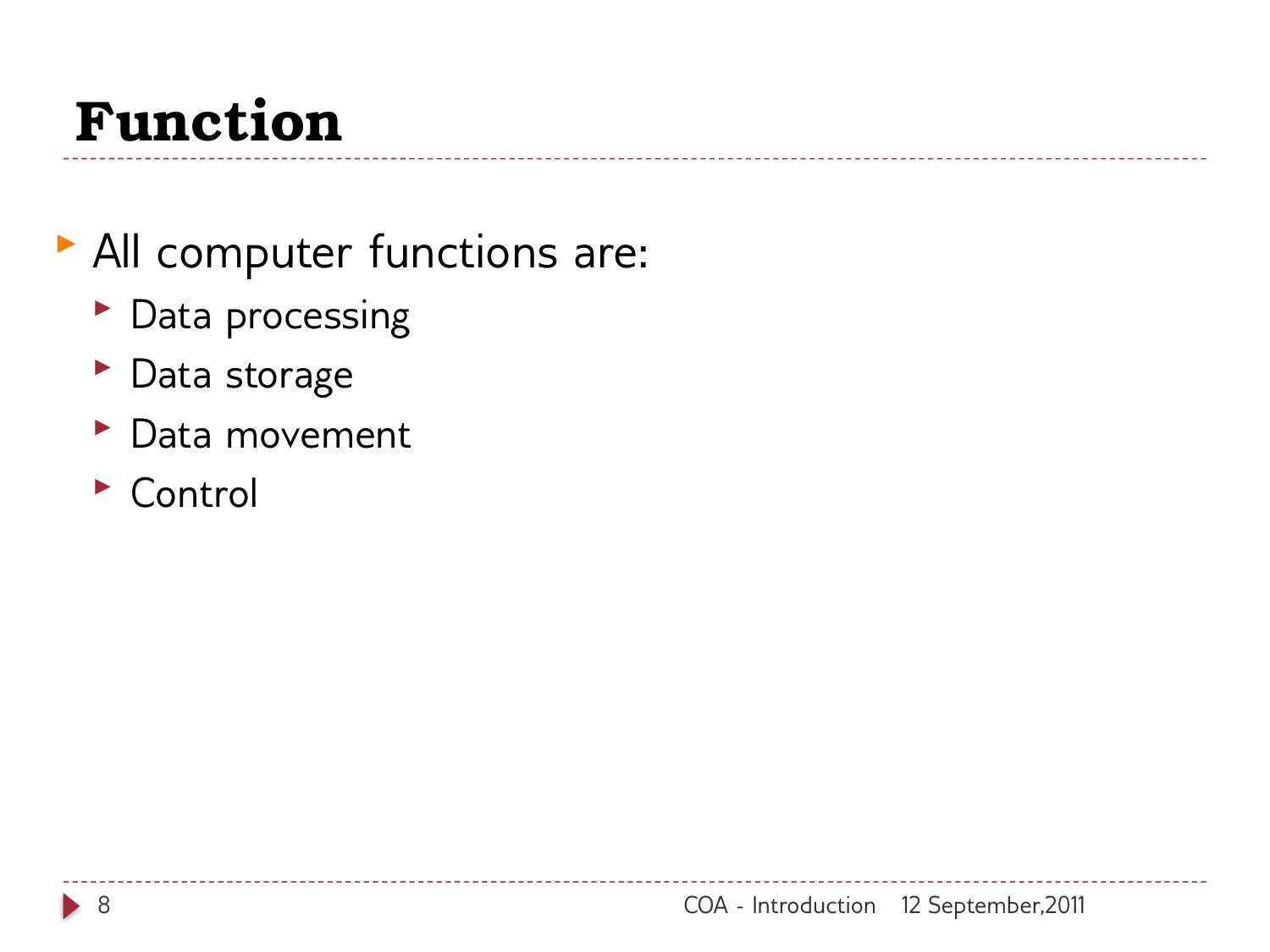

# Function
All computer functions are:
Data processing
Data storage
Data movement
Control
8
COA - Introduction
12 September,2011